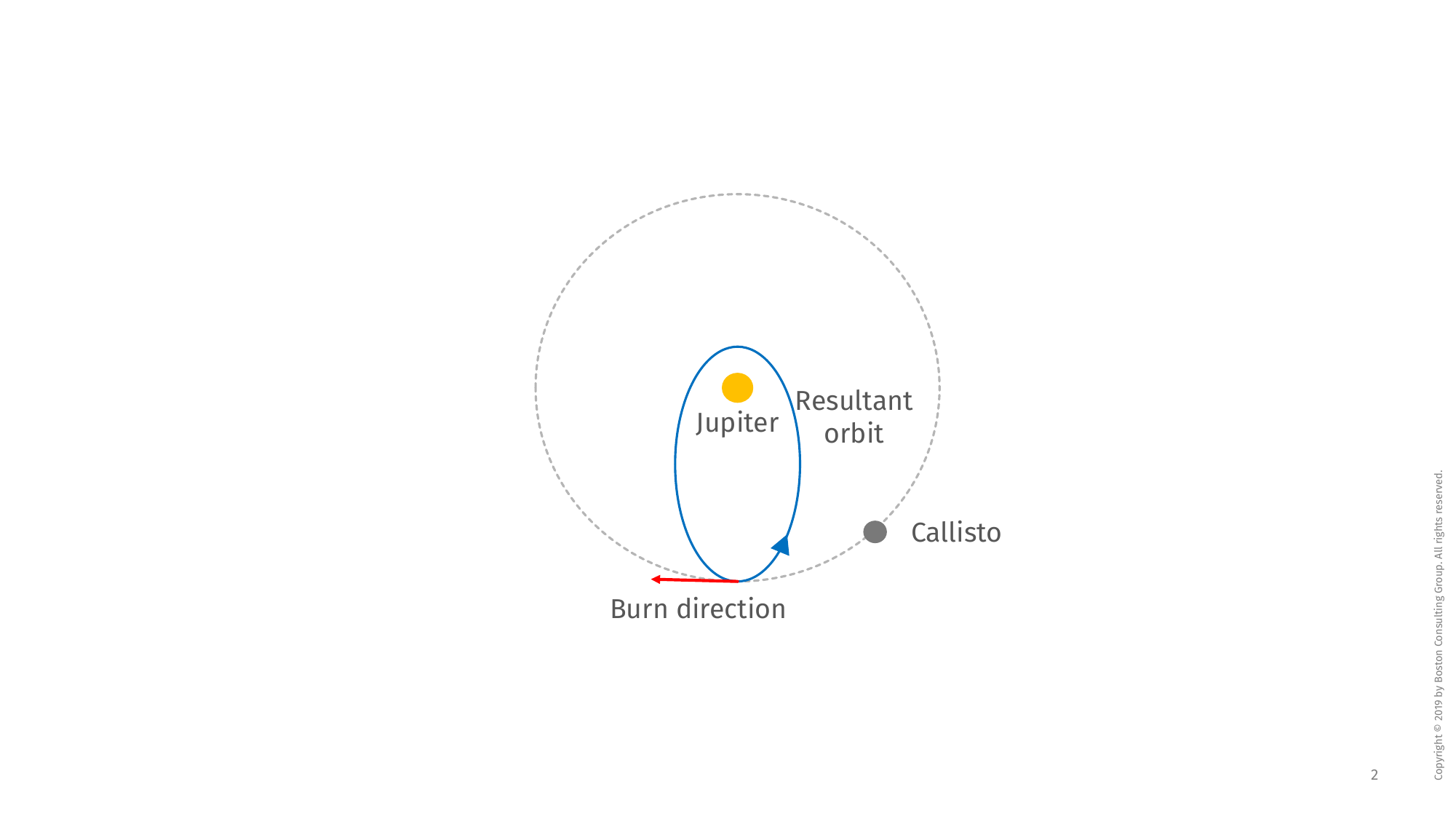

#

Resultant
orbit
Jupiter
Callisto

Burn direction